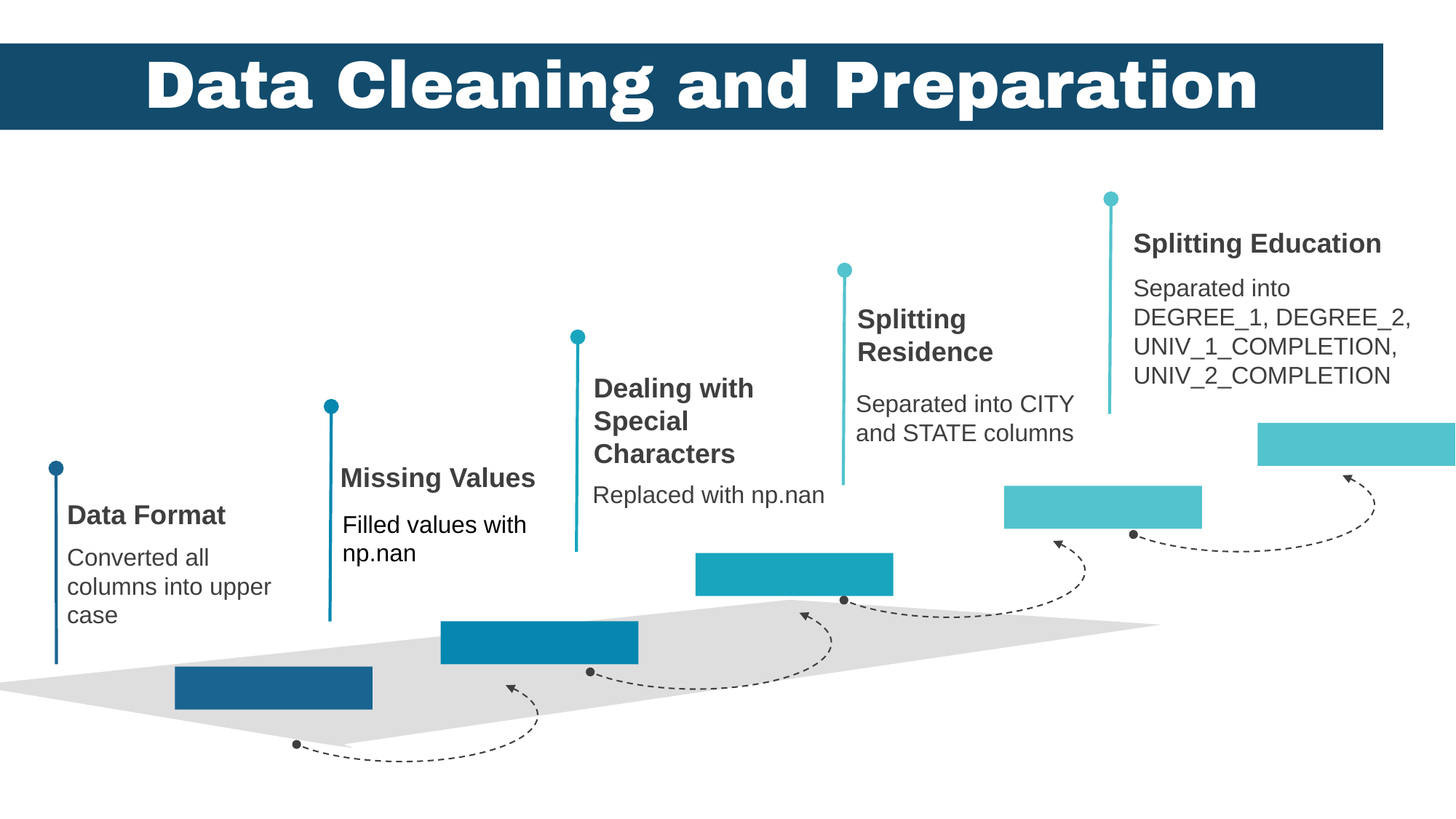

Data Cleaning and Preparation
Splitting Education
Separated into DEGREE_1, DEGREE_2, UNIV_1_COMPLETION, UNIV_2_COMPLETION
Splitting
Residence
Separated into CITY and STATE columns
Dealing with Special Characters
Replaced with np.nan

Missing Values
Filled values with np.nan

Data Format
Converted all columns into upper case